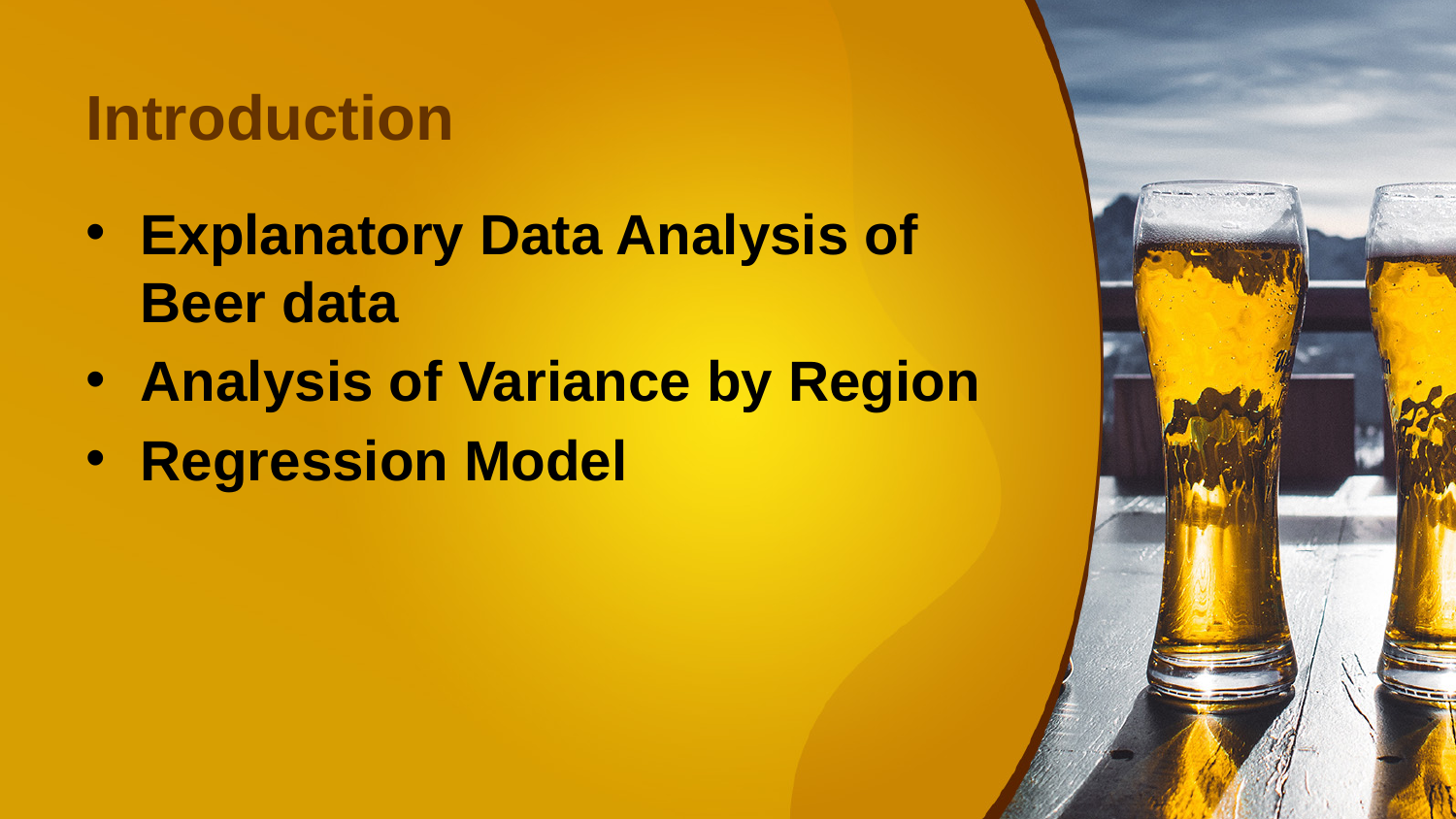

# Introduction
Explanatory Data Analysis of Beer data
Analysis of Variance by Region
Regression Model